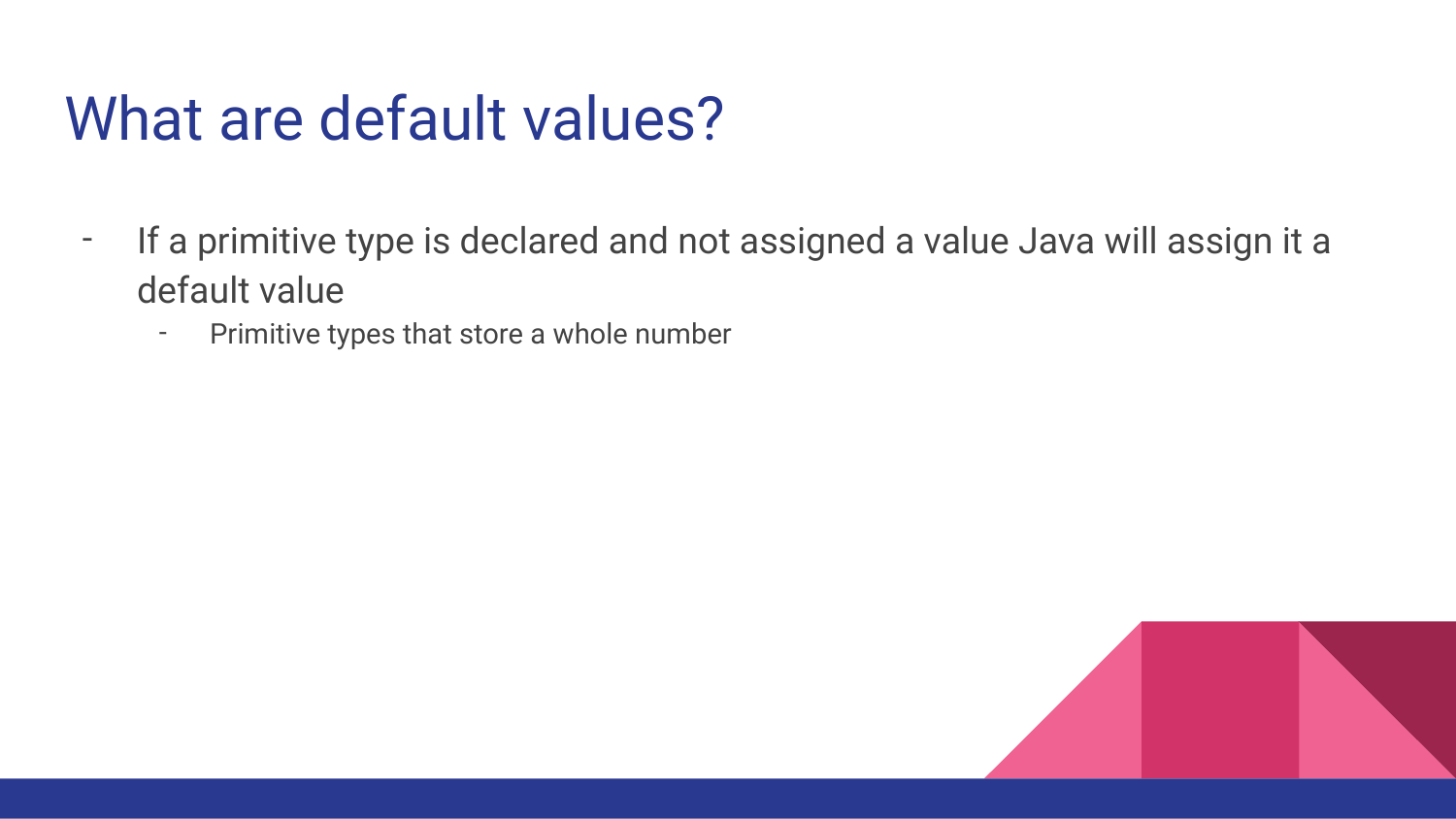

# What are default values?
If a primitive type is declared and not assigned a value Java will assign it a default value
Primitive types that store a whole number